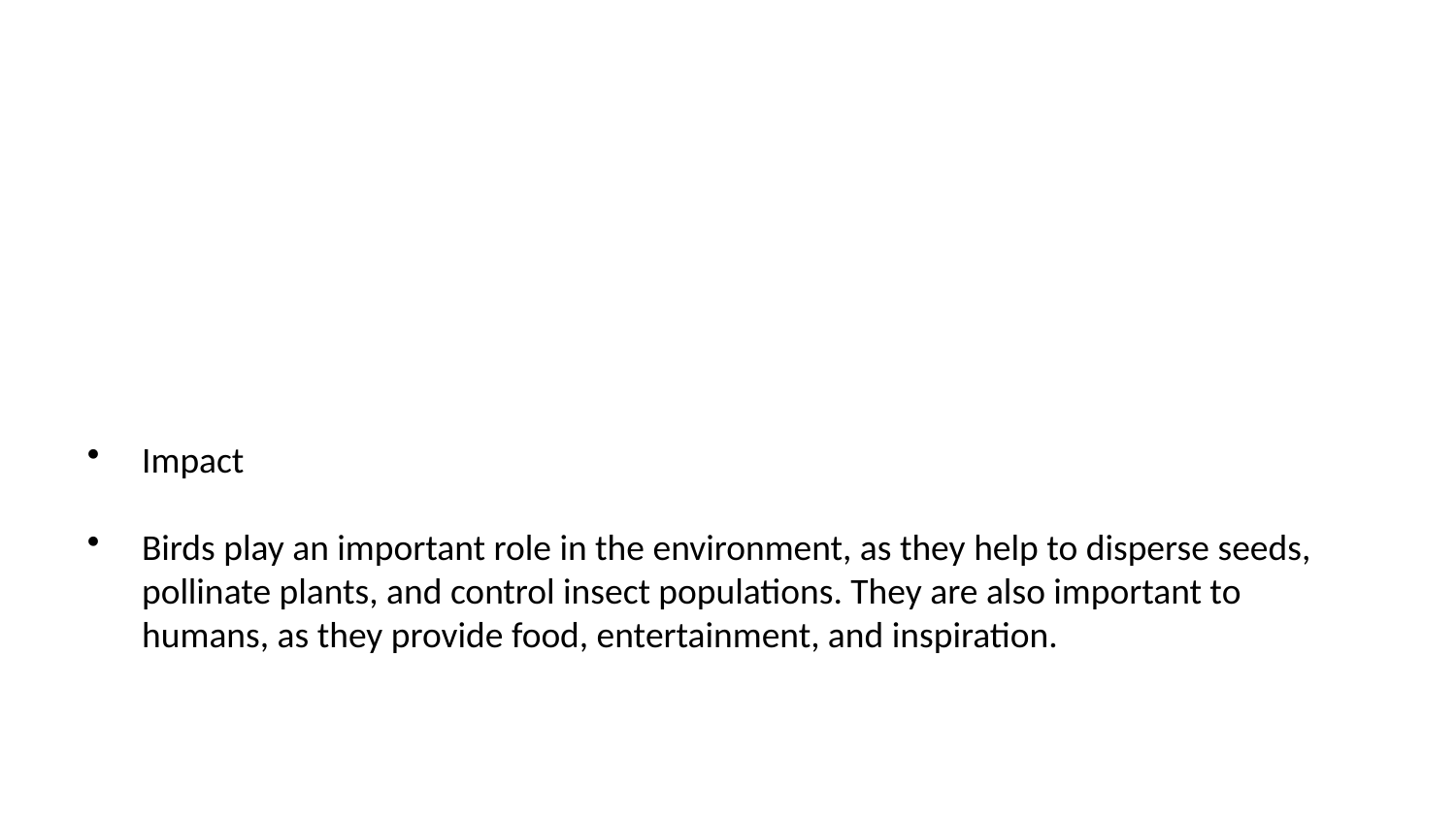

Impact

Birds play an important role in the environment, as they help to disperse seeds, pollinate plants, and control insect populations. They are also important to humans, as they provide food, entertainment, and inspiration.